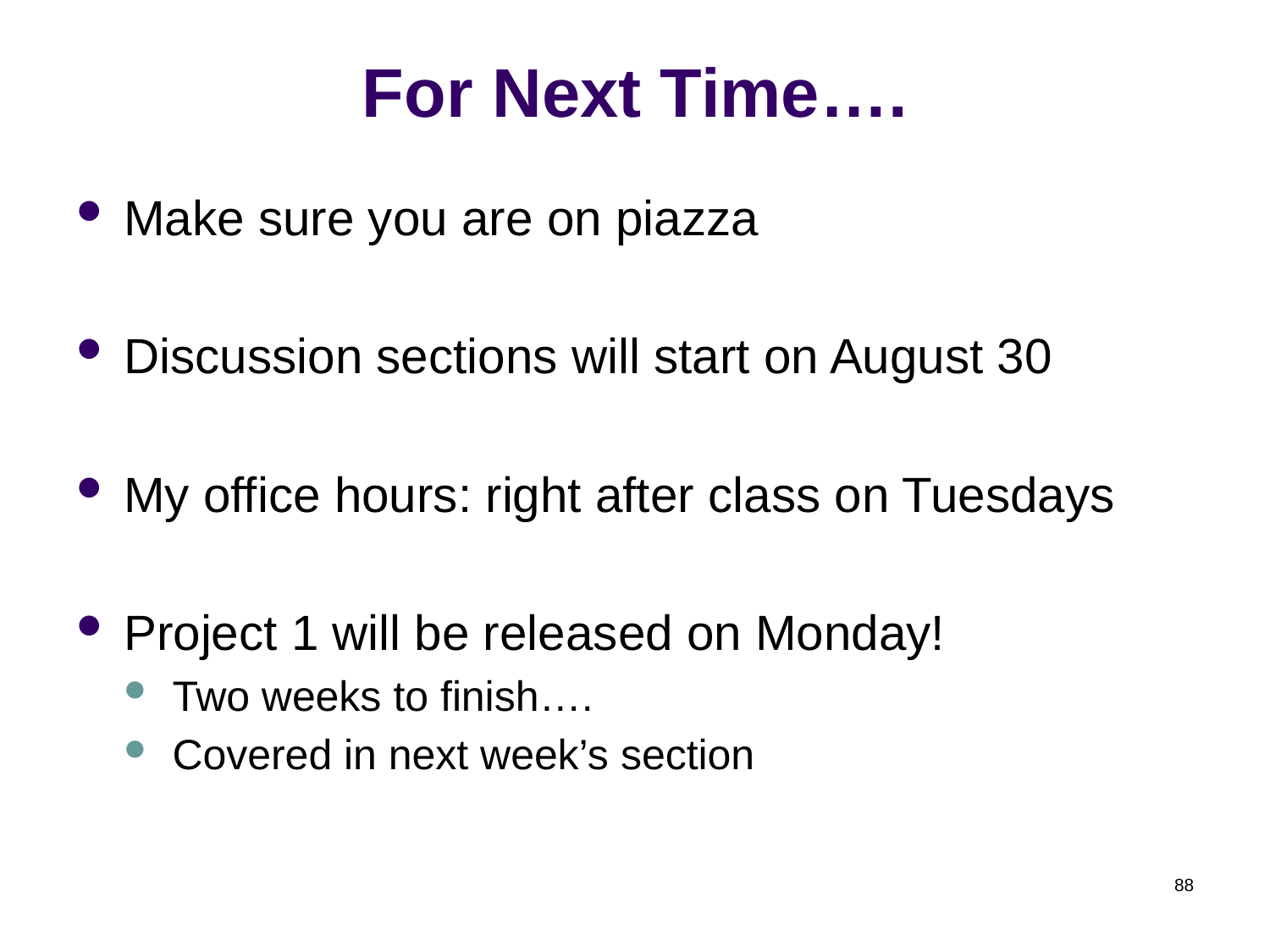

# For Next Time….
Make sure you are on piazza

Discussion sections will start on August 30

My office hours: right after class on Tuesdays

Project 1 will be released on Monday!
Two weeks to finish….
Covered in next week’s section
88